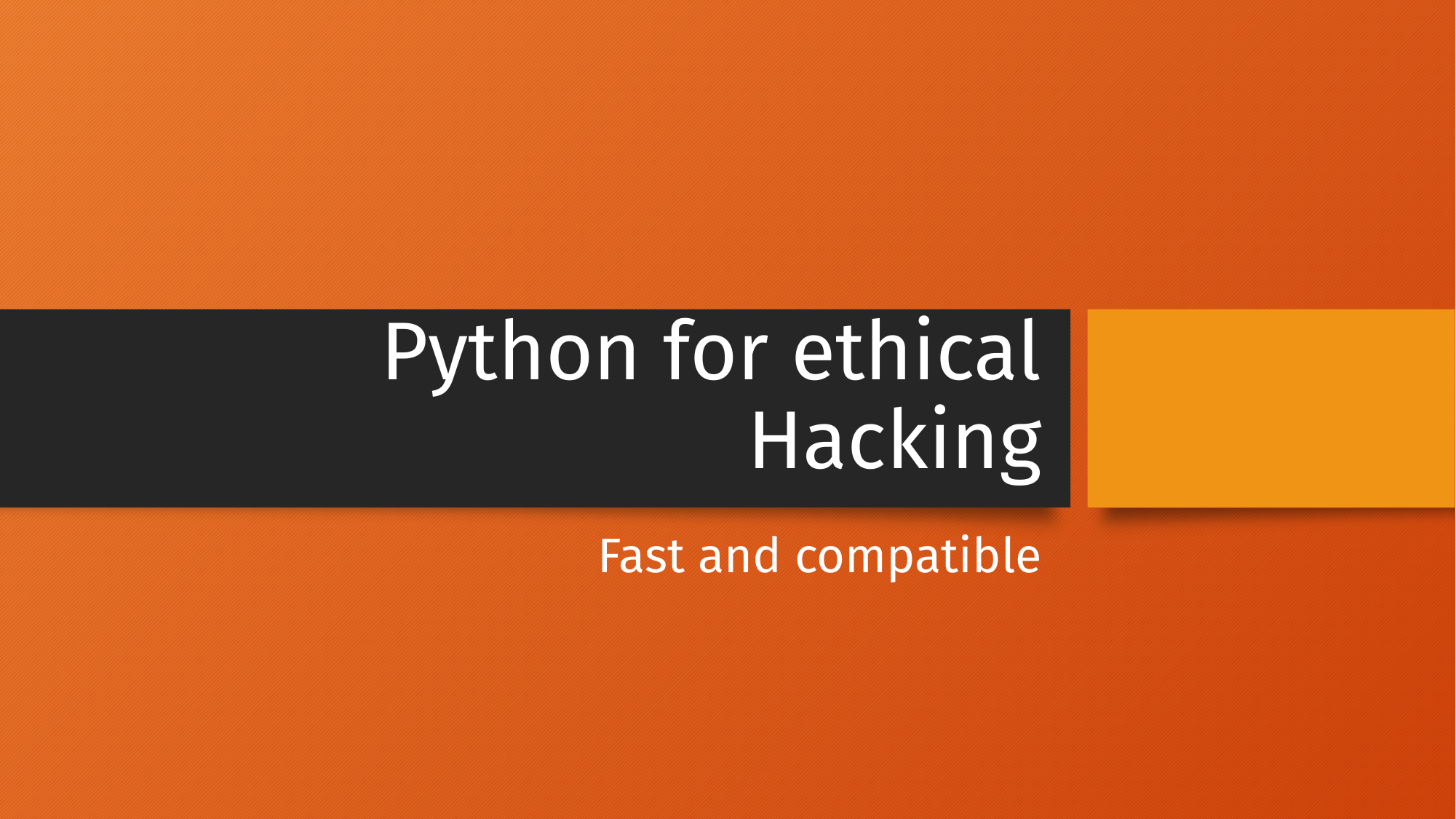

# Python for ethical Hacking
Fast and compatible